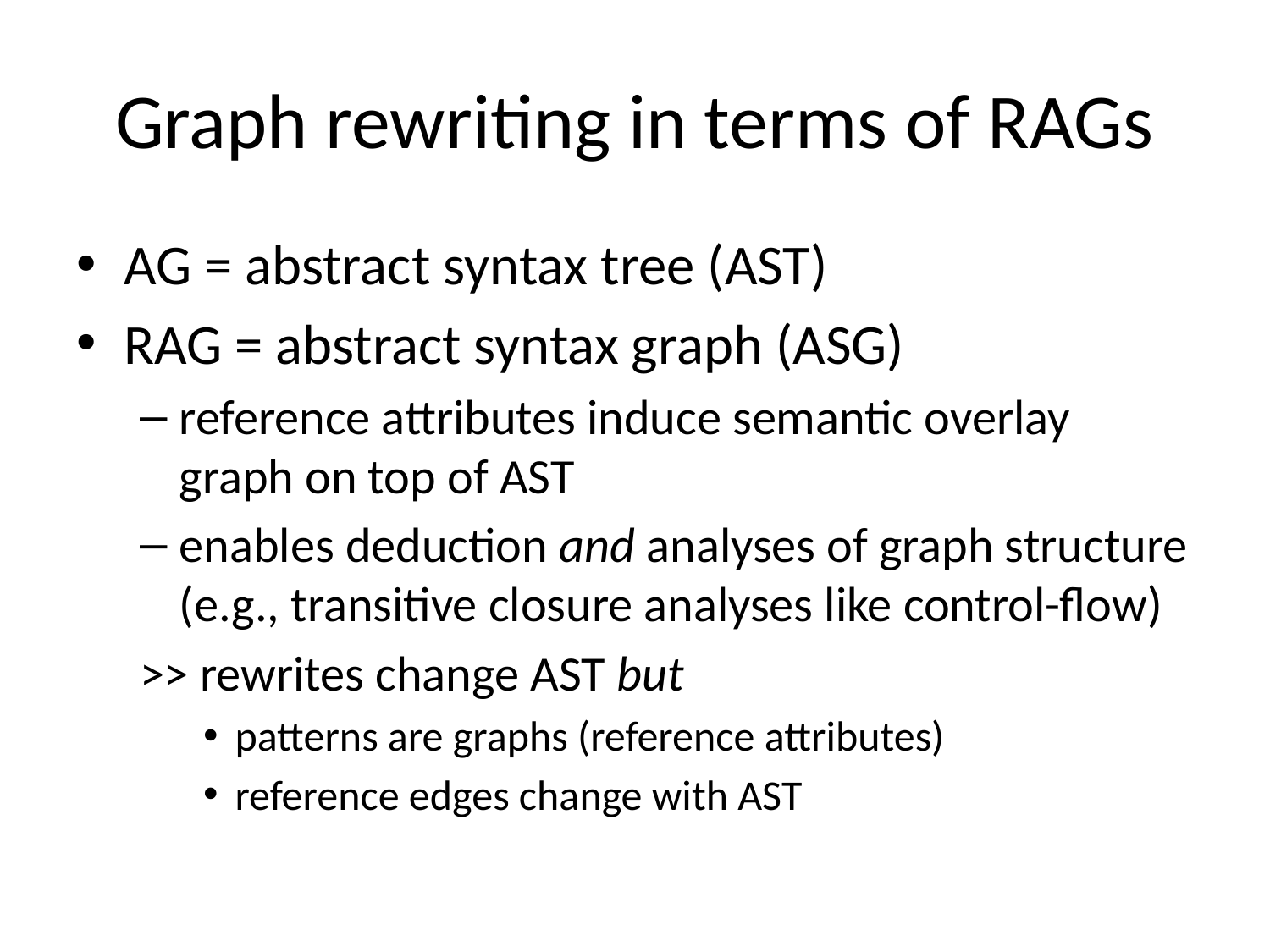

# Graph rewriting in terms of RAGs
AG = abstract syntax tree (AST)
RAG = abstract syntax graph (ASG)
reference attributes induce semantic overlay graph on top of AST
enables deduction and analyses of graph structure (e.g., transitive closure analyses like control-flow)
>> rewrites change AST but
patterns are graphs (reference attributes)
reference edges change with AST